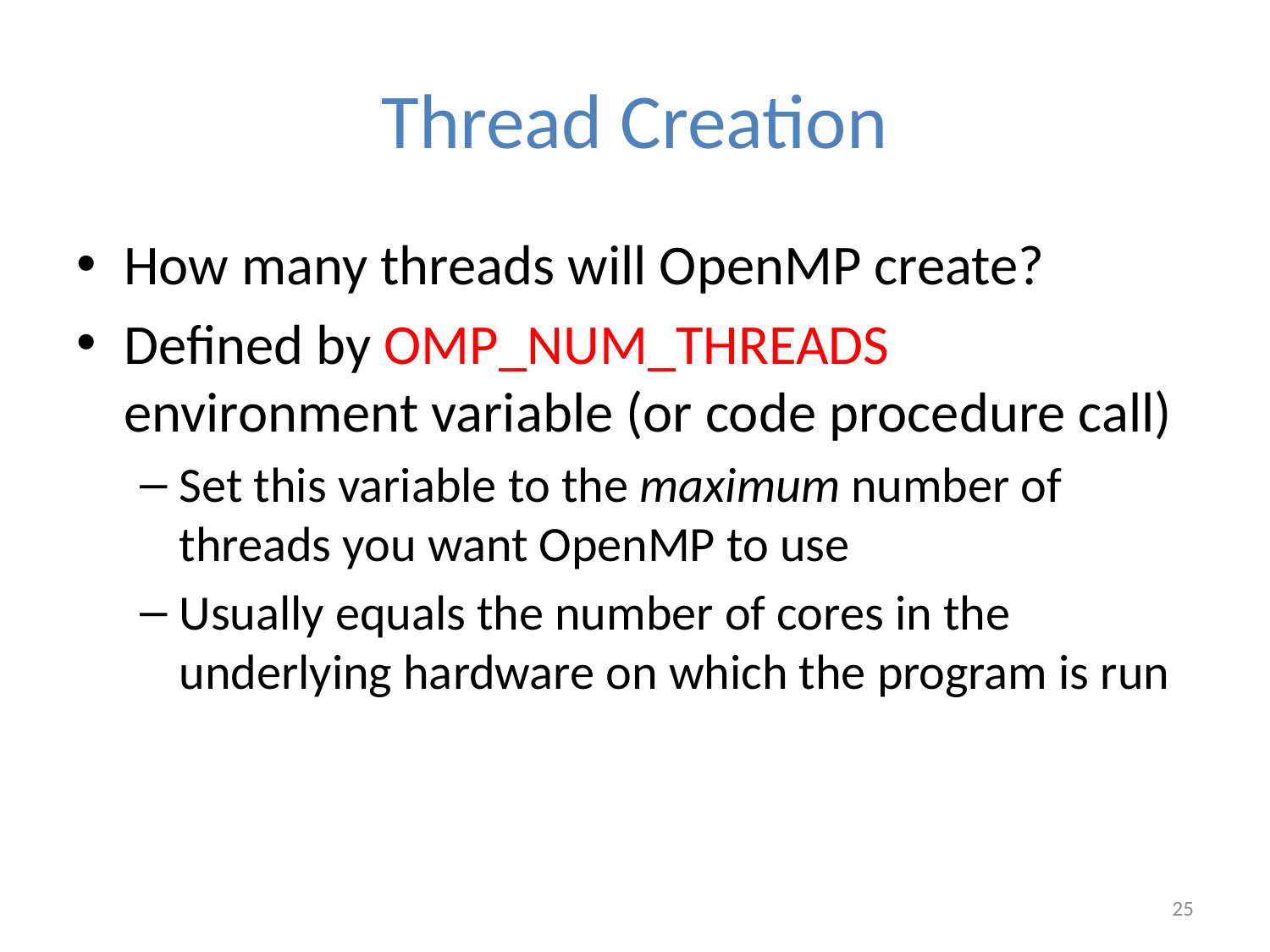

# Thread Creation
How many threads will OpenMP create?
Defined by OMP_NUM_THREADS environment variable (or code procedure call)
Set this variable to the maximum number of threads you want OpenMP to use
Usually equals the number of cores in the underlying hardware on which the program is run

25